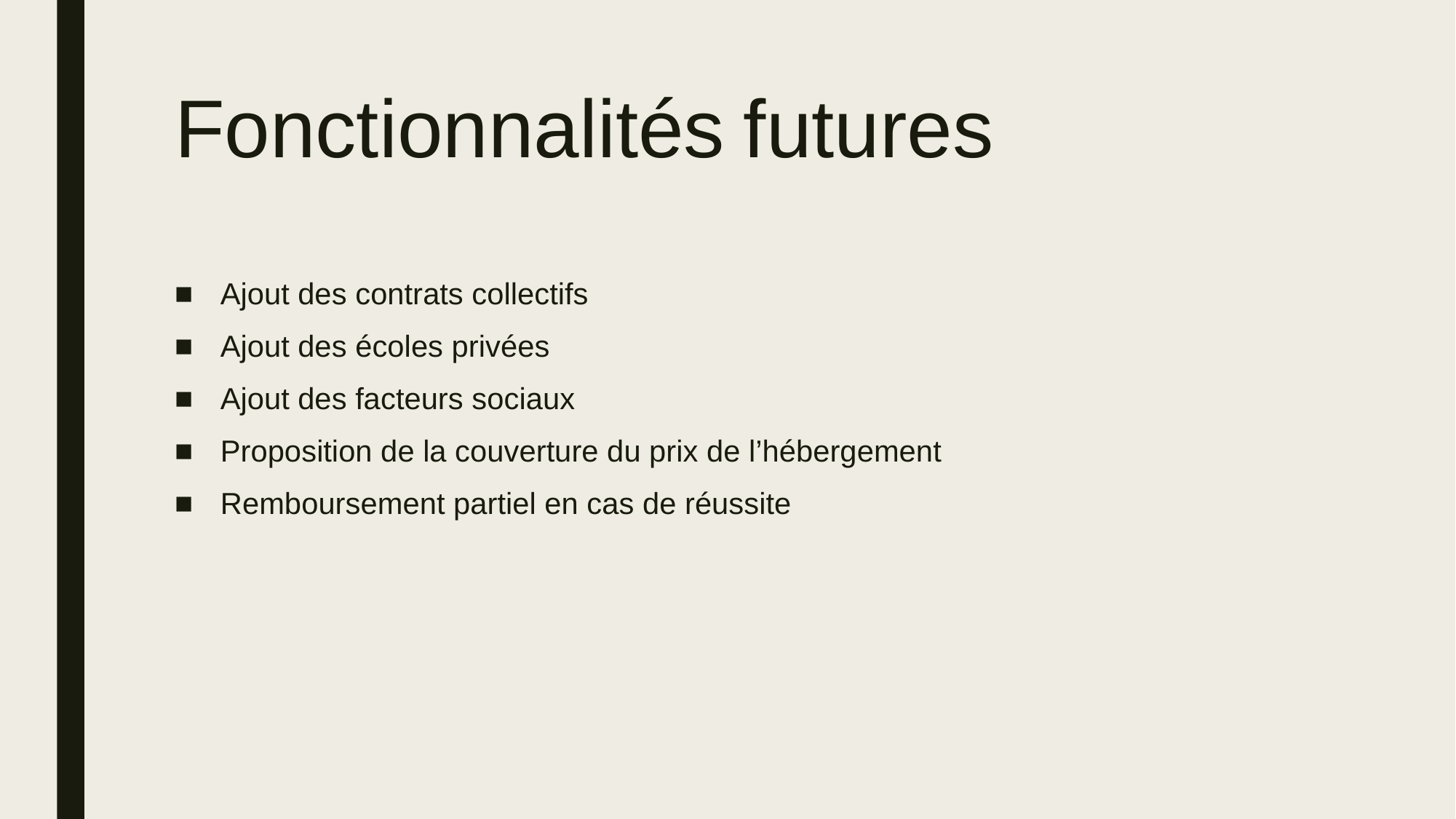

# Fonctionnalités futures
Ajout des contrats collectifs
Ajout des écoles privées
Ajout des facteurs sociaux
Proposition de la couverture du prix de l’hébergement
Remboursement partiel en cas de réussite